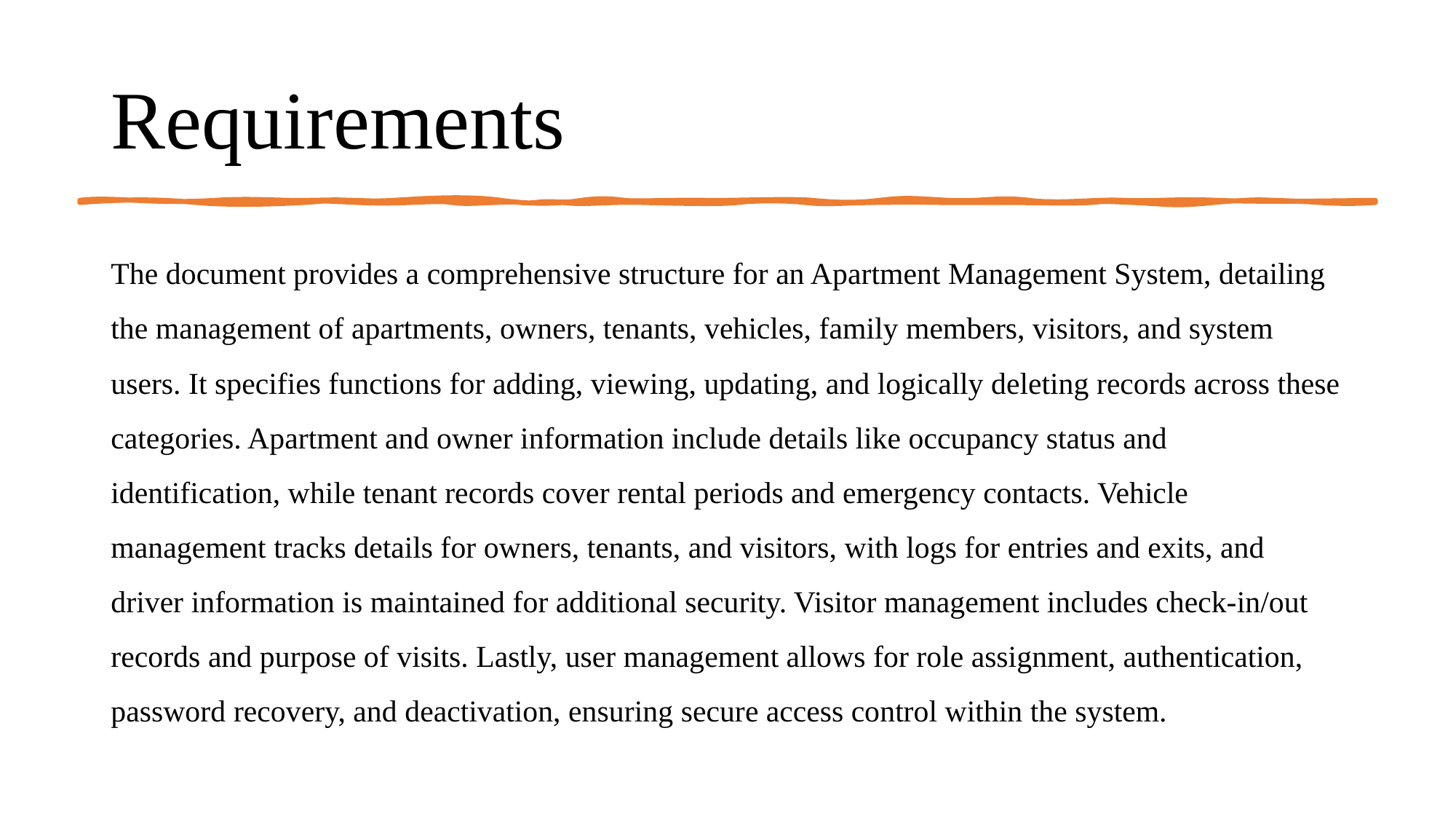

# Requirements

The document provides a comprehensive structure for an Apartment Management System, detailing the management of apartments, owners, tenants, vehicles, family members, visitors, and system users. It specifies functions for adding, viewing, updating, and logically deleting records across these categories. Apartment and owner information include details like occupancy status and identification, while tenant records cover rental periods and emergency contacts. Vehicle management tracks details for owners, tenants, and visitors, with logs for entries and exits, and driver information is maintained for additional security. Visitor management includes check-in/out records and purpose of visits. Lastly, user management allows for role assignment, authentication, password recovery, and deactivation, ensuring secure access control within the system.